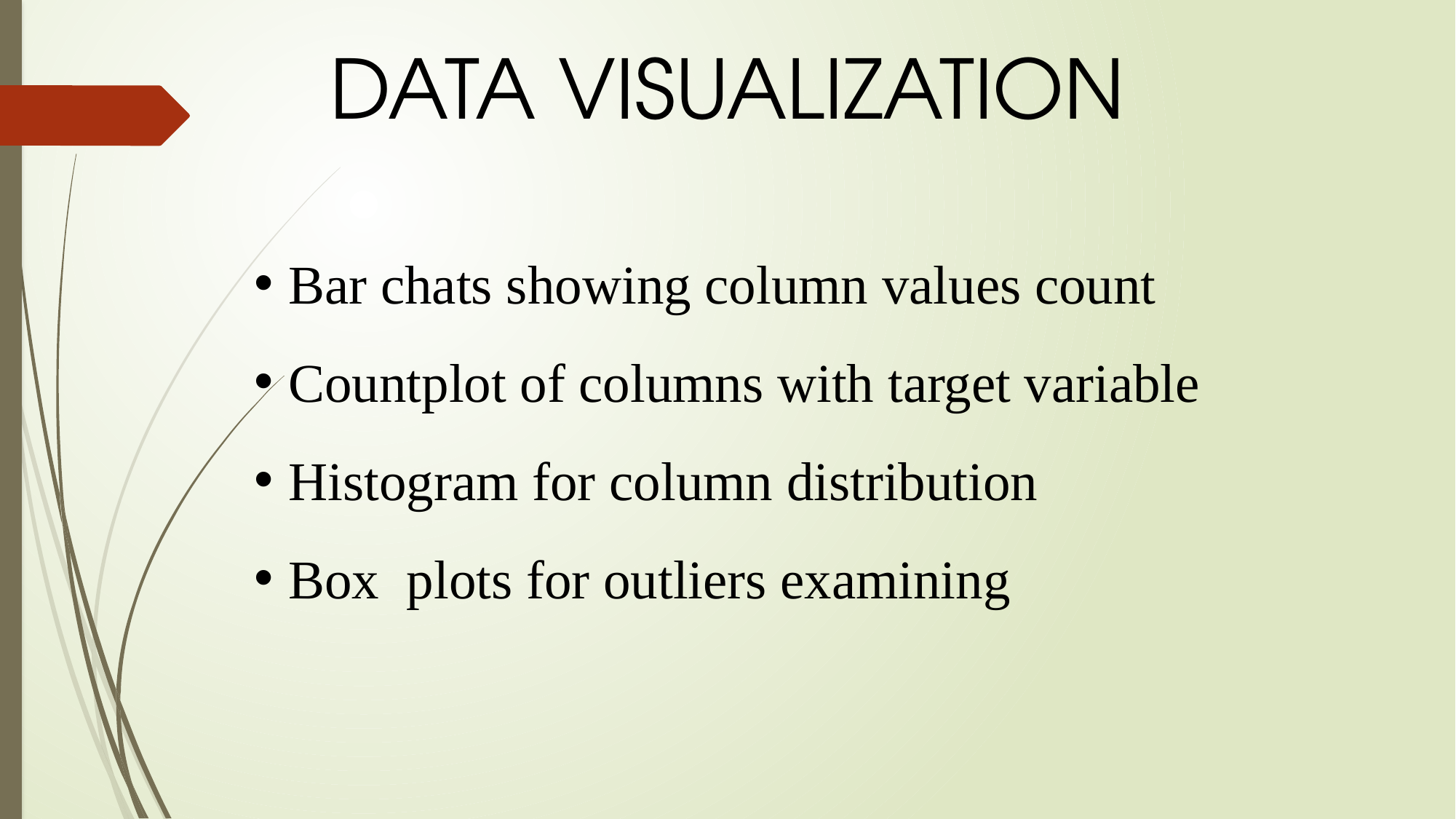

DATA VISUALIZATION
Bar chats showing column values count
Countplot of columns with target variable
Histogram for column distribution
Box  plots for outliers examining